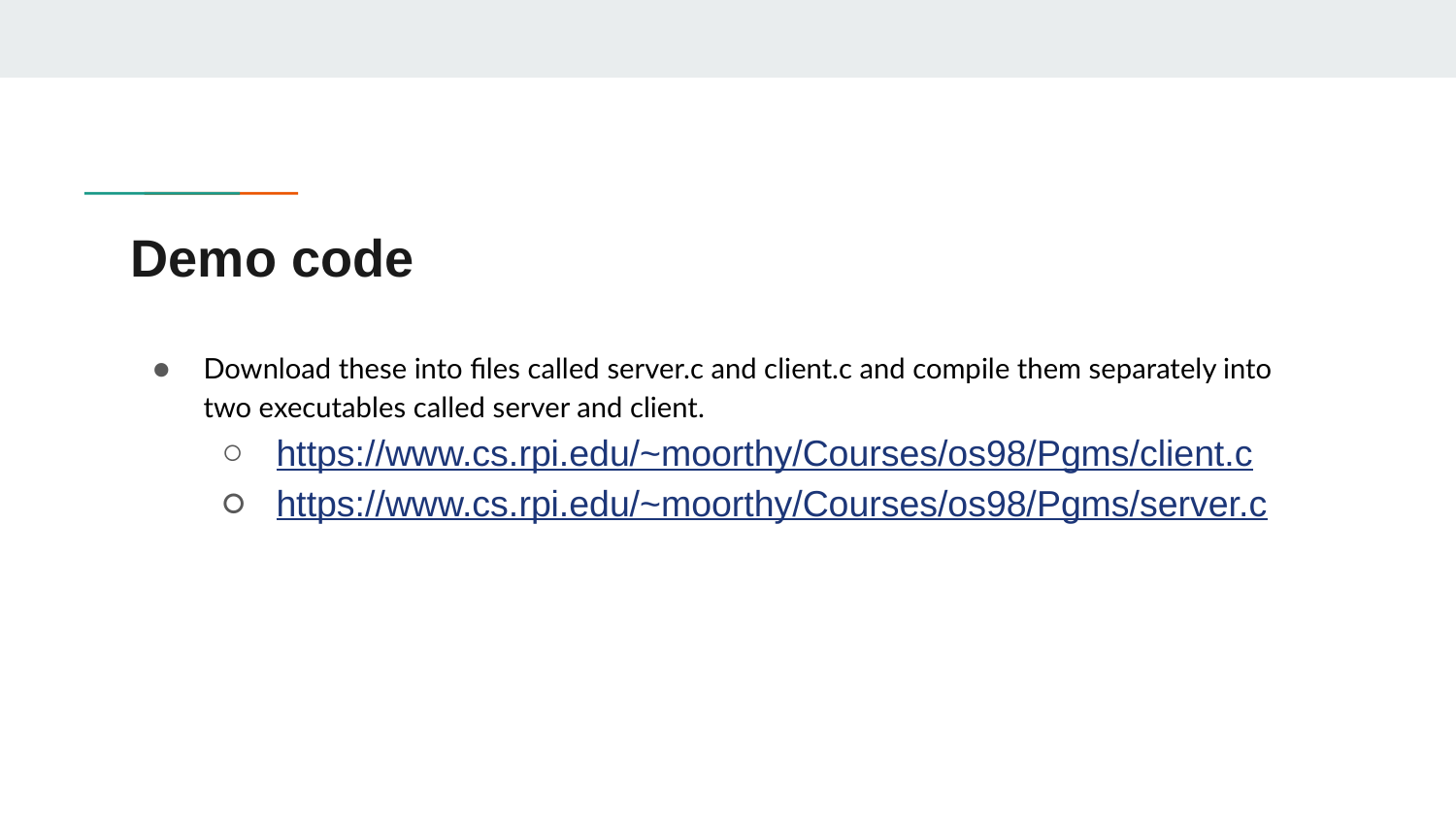

# Demo code
Download these into files called server.c and client.c and compile them separately into two executables called server and client.
https://www.cs.rpi.edu/~moorthy/Courses/os98/Pgms/client.c
https://www.cs.rpi.edu/~moorthy/Courses/os98/Pgms/server.c